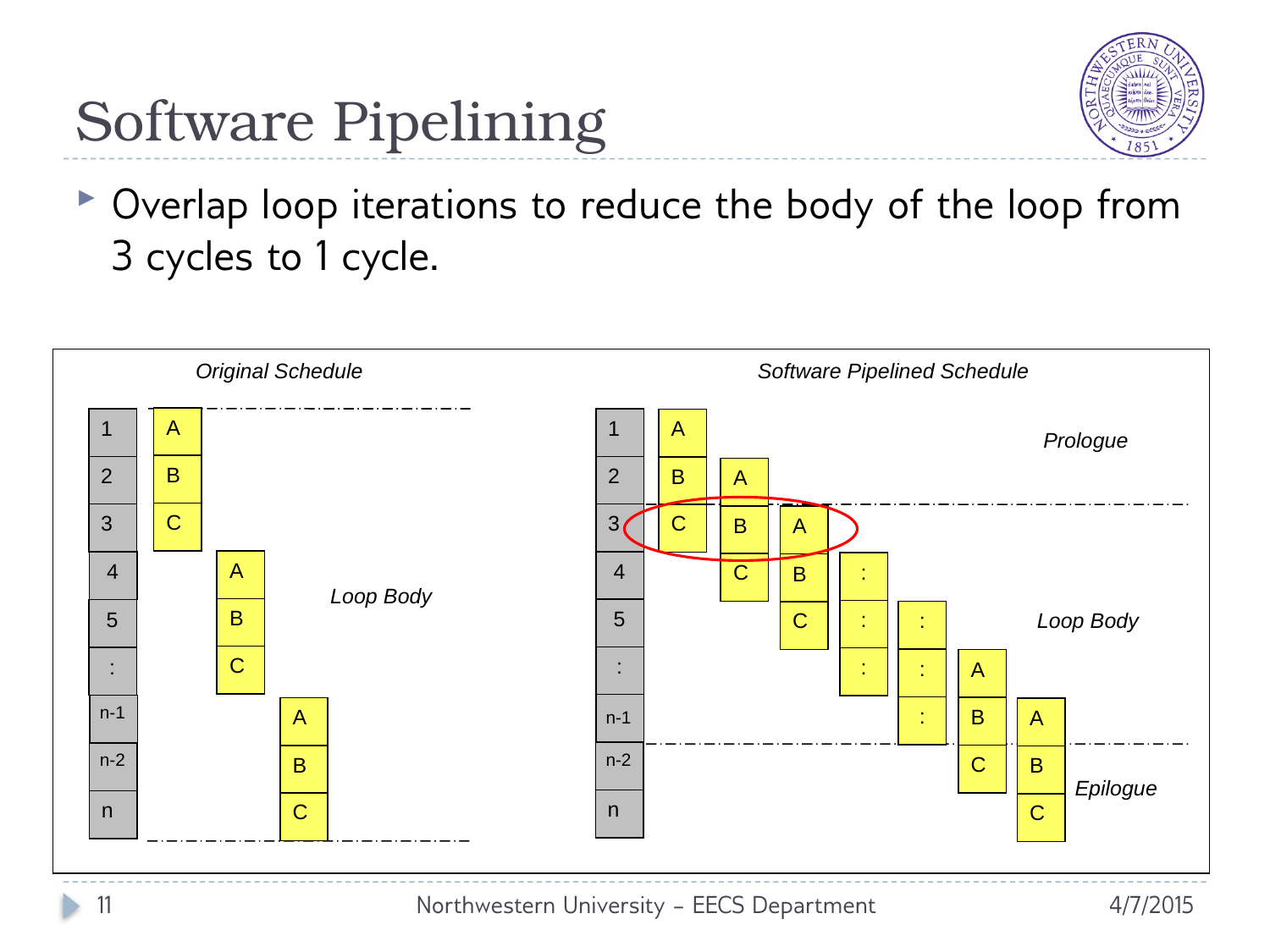

# Software Pipelining
Overlap loop iterations to reduce the body of the loop from 3 cycles to 1 cycle.

Original Schedule
Software Pipelined Schedule

A

B
C

1

1

2

3

4

5

:

n-1
n-2

n

A

B
C

Prologue
2

A

B
C

3

A

B
C

A

B
C

4

:

:
:

Loop Body
5

:

:
:

Loop Body
:

A

B
C

n-1

A

B
C

A

B
C

n-2

Epilogue
n

11
Northwestern University – EECS Department
4/7/2015